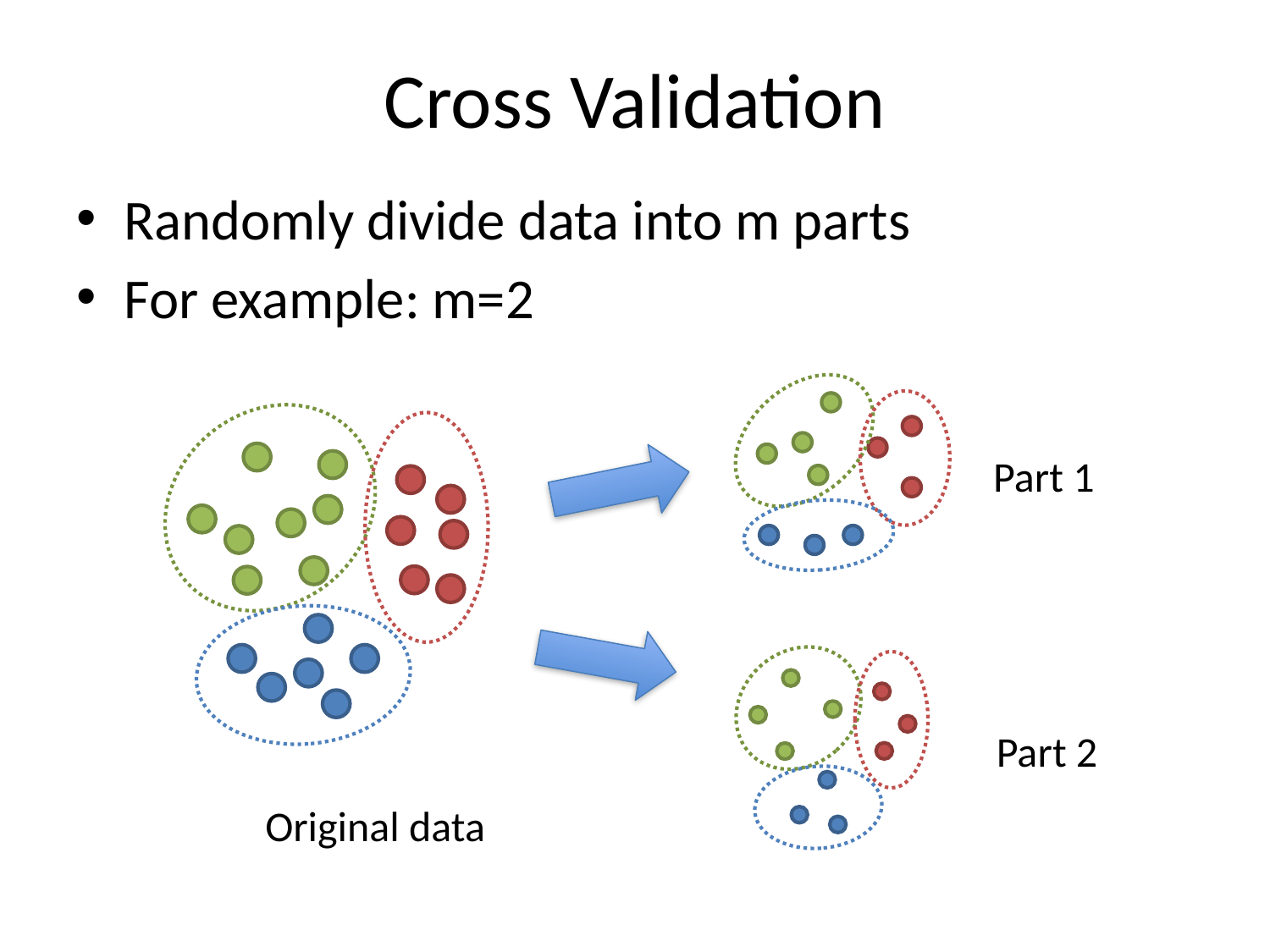

# Cross Validation
Randomly divide data into m parts
For example: m=2

Part 1

Part 2
Original data